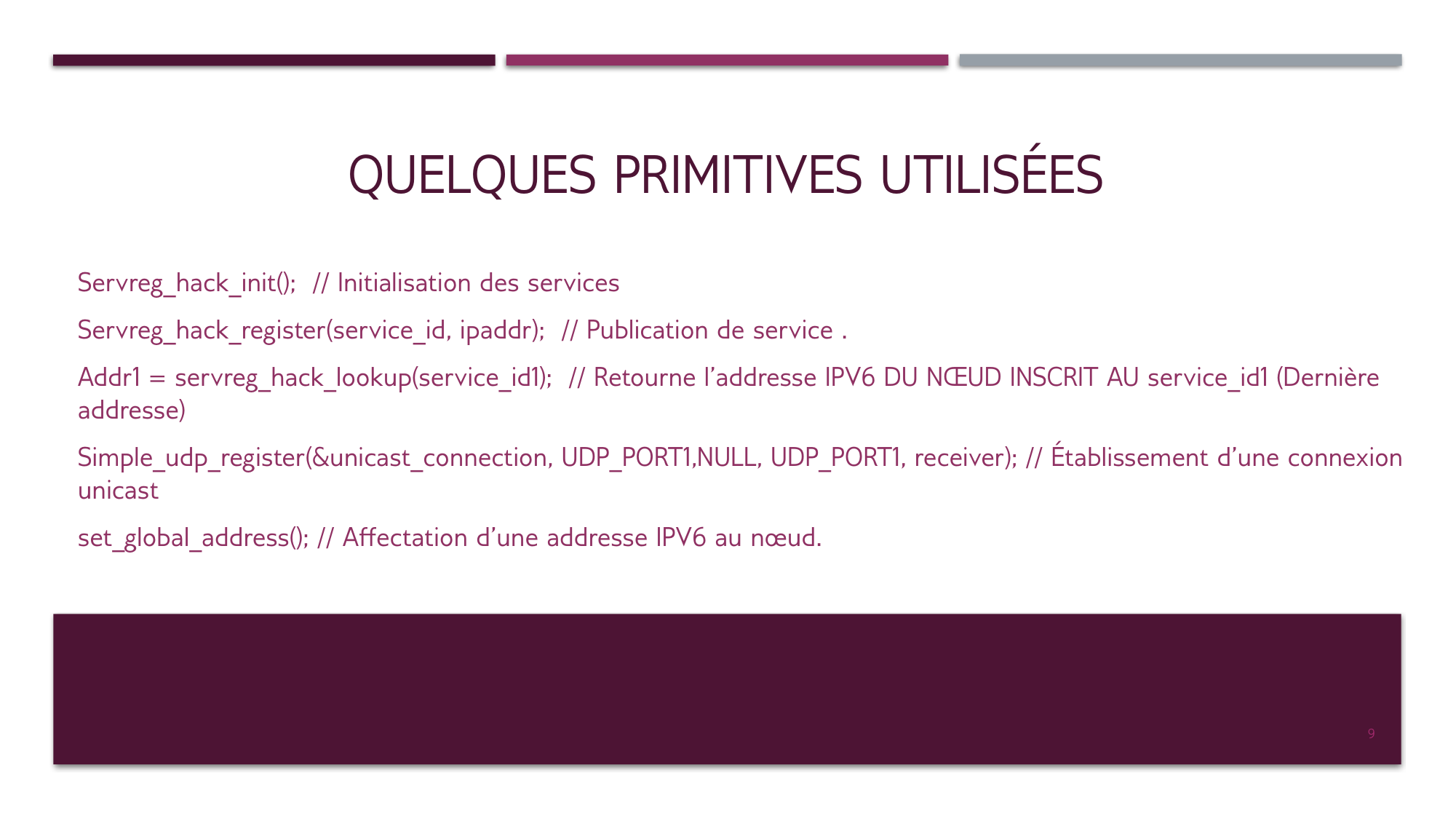

# Quelques primitives utilisées

Servreg_hack_init();  // Initialisation des services
Servreg_hack_register(service_id, ipaddr);  // Publication de service .
Addr1 = servreg_hack_lookup(service_id1);  // Retourne l’addresse IPV6 DU NŒUD INSCRIT AU service_id1 (Dernière addresse)
Simple_udp_register(&unicast_connection, UDP_PORT1,NULL, UDP_PORT1, receiver); // Établissement d’une connexion unicast
set_global_address(); // Affectation d’une addresse IPV6 au nœud.
9